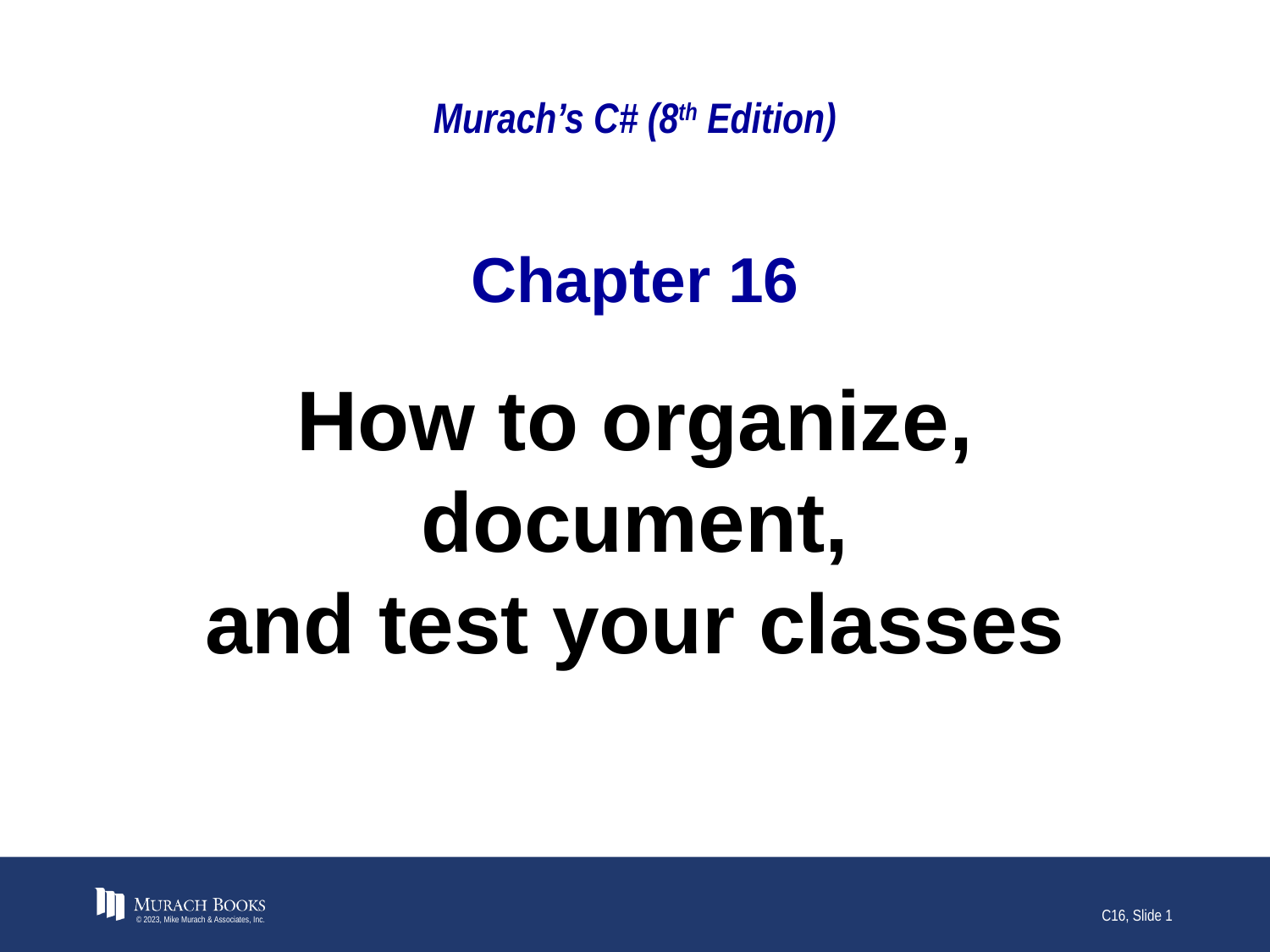

# Murach’s C# (8th Edition)
Chapter 16
How to organize,
document,
and test your classes
© 2023, Mike Murach & Associates, Inc.

C16, Slide 1